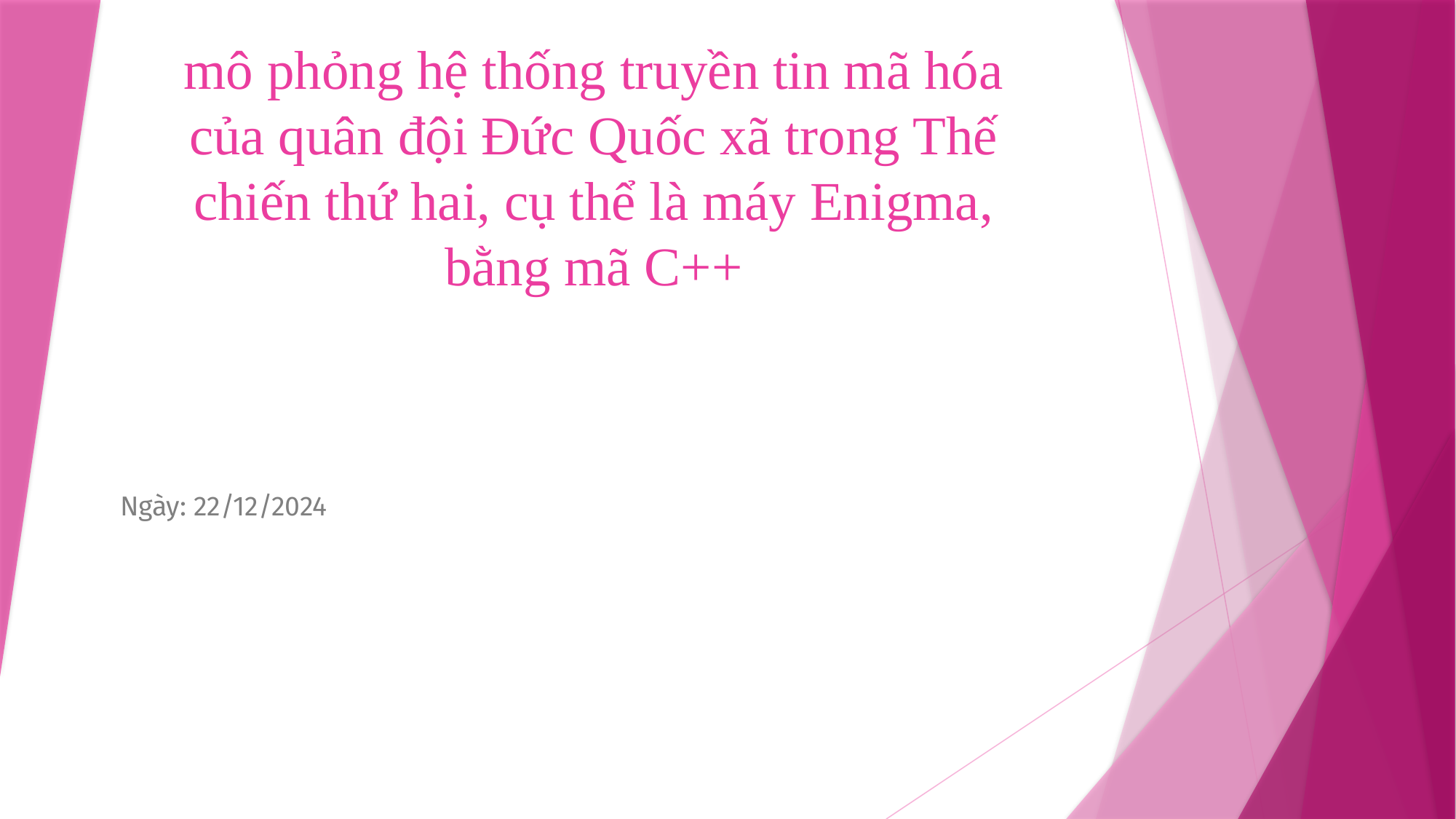

# mô phỏng hệ thống truyền tin mã hóa của quân đội Đức Quốc xã trong Thế chiến thứ hai, cụ thể là máy Enigma, bằng mã C++
Ngày: 22/12/2024